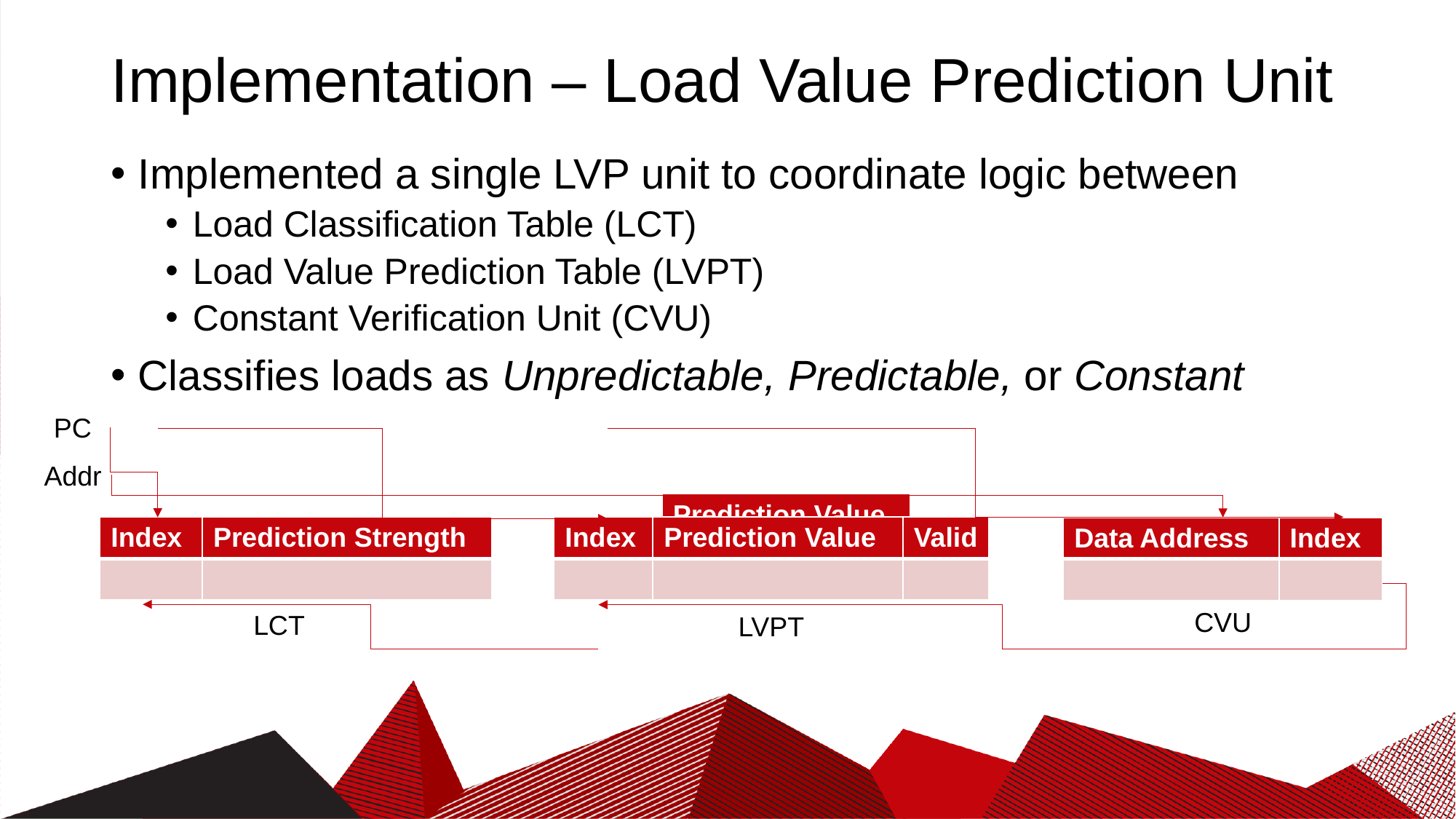

# Implementation – Load Value Prediction Unit
Implemented a single LVP unit to coordinate logic between
Load Classification Table (LCT)
Load Value Prediction Table (LVPT)
Constant Verification Unit (CVU)
Classifies loads as Unpredictable, Predictable, or Constant
PC
Addr
| Prediction Value |
| --- |
|  |
| Index | Prediction Strength |
| --- | --- |
|  |  |
| Index | Prediction Value | Valid |
| --- | --- | --- |
|  |  |  |
| Data Address | Index |
| --- | --- |
|  |  |
CVU
LCT
LVPT